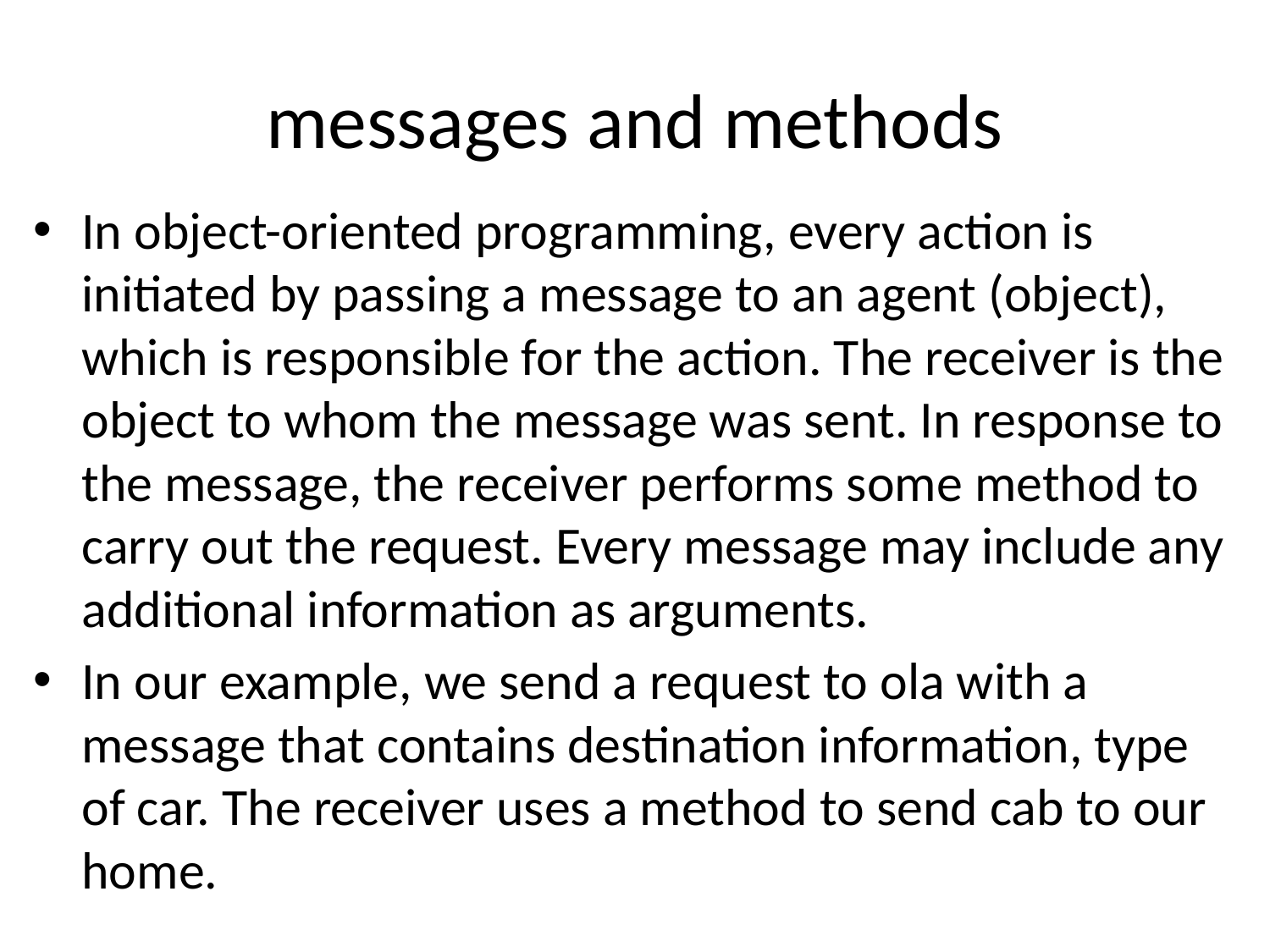

# messages and methods
In object-oriented programming, every action is initiated by passing a message to an agent (object), which is responsible for the action. The receiver is the object to whom the message was sent. In response to the message, the receiver performs some method to carry out the request. Every message may include any additional information as arguments.
In our example, we send a request to ola with a message that contains destination information, type of car. The receiver uses a method to send cab to our home.